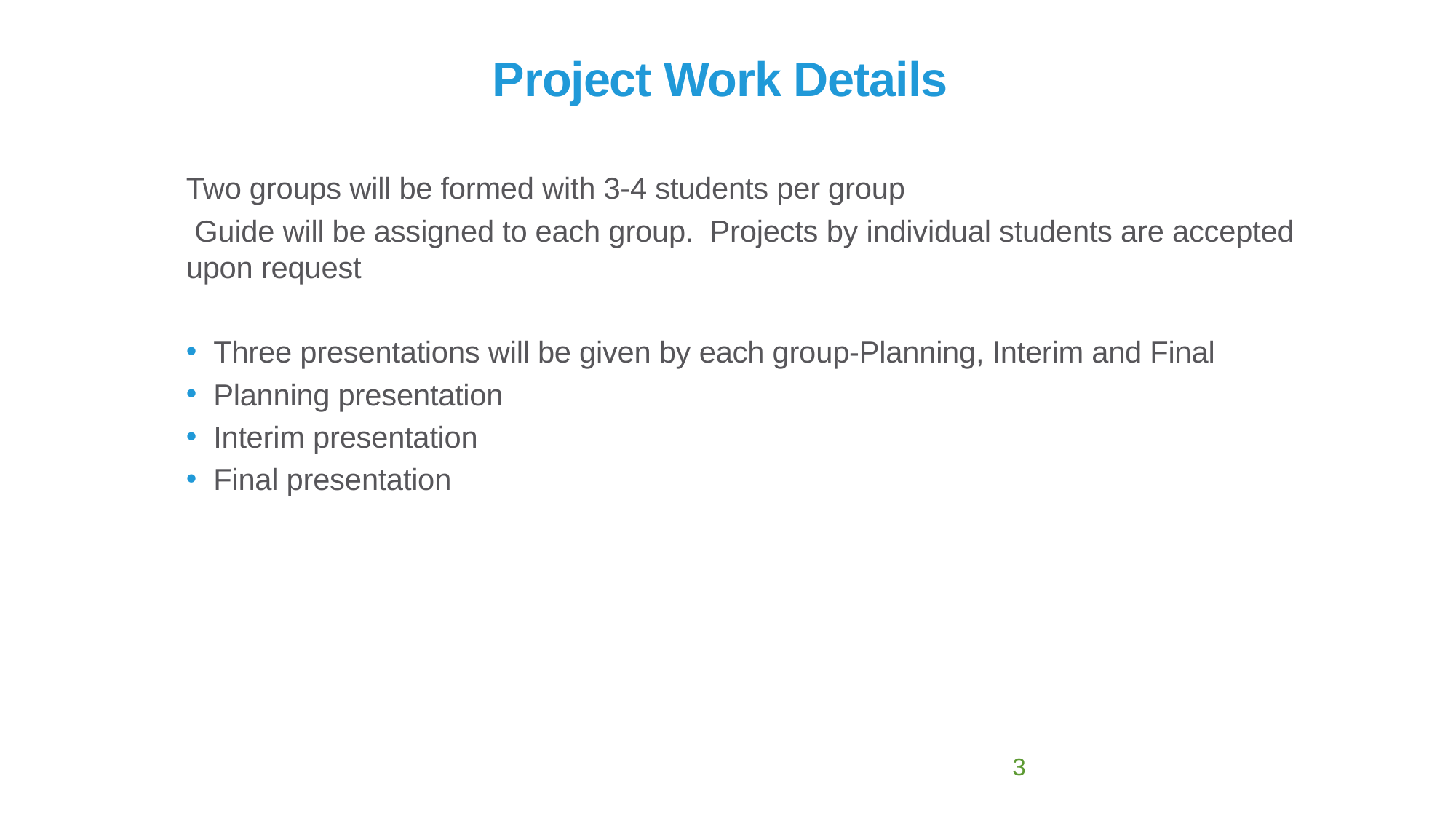

# Project Work Details

Two groups will be formed with 3-4 students per group
 Guide will be assigned to each group.  Projects by individual students are accepted upon request

Three presentations will be given by each group-Planning, Interim and Final
Planning presentation
Interim presentation
Final presentation

3